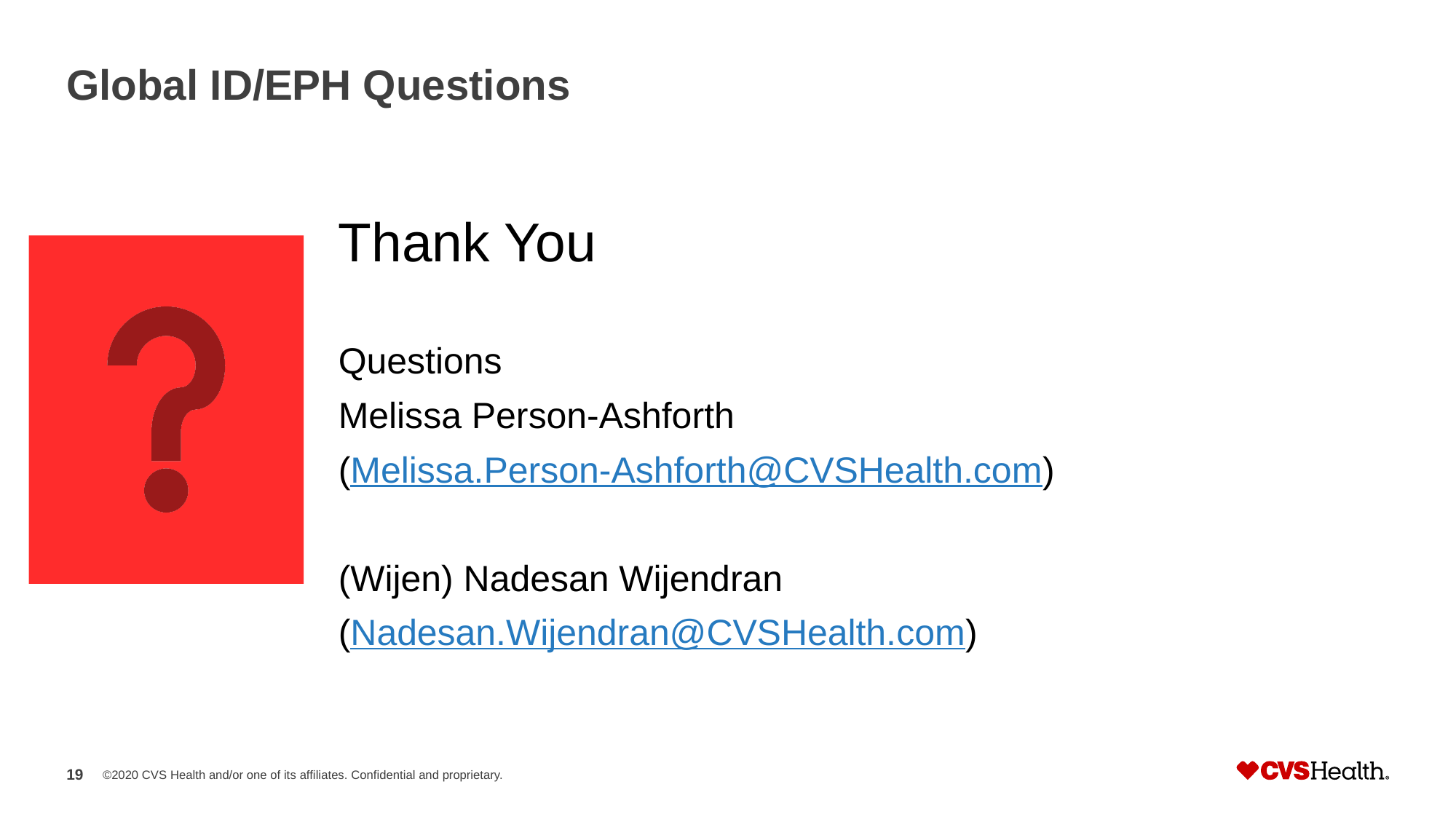

# Global ID/EPH Questions
Thank You

Questions
Melissa Person-Ashforth
(Melissa.Person-Ashforth@CVSHealth.com)

(Wijen) Nadesan Wijendran
(Nadesan.Wijendran@CVSHealth.com)